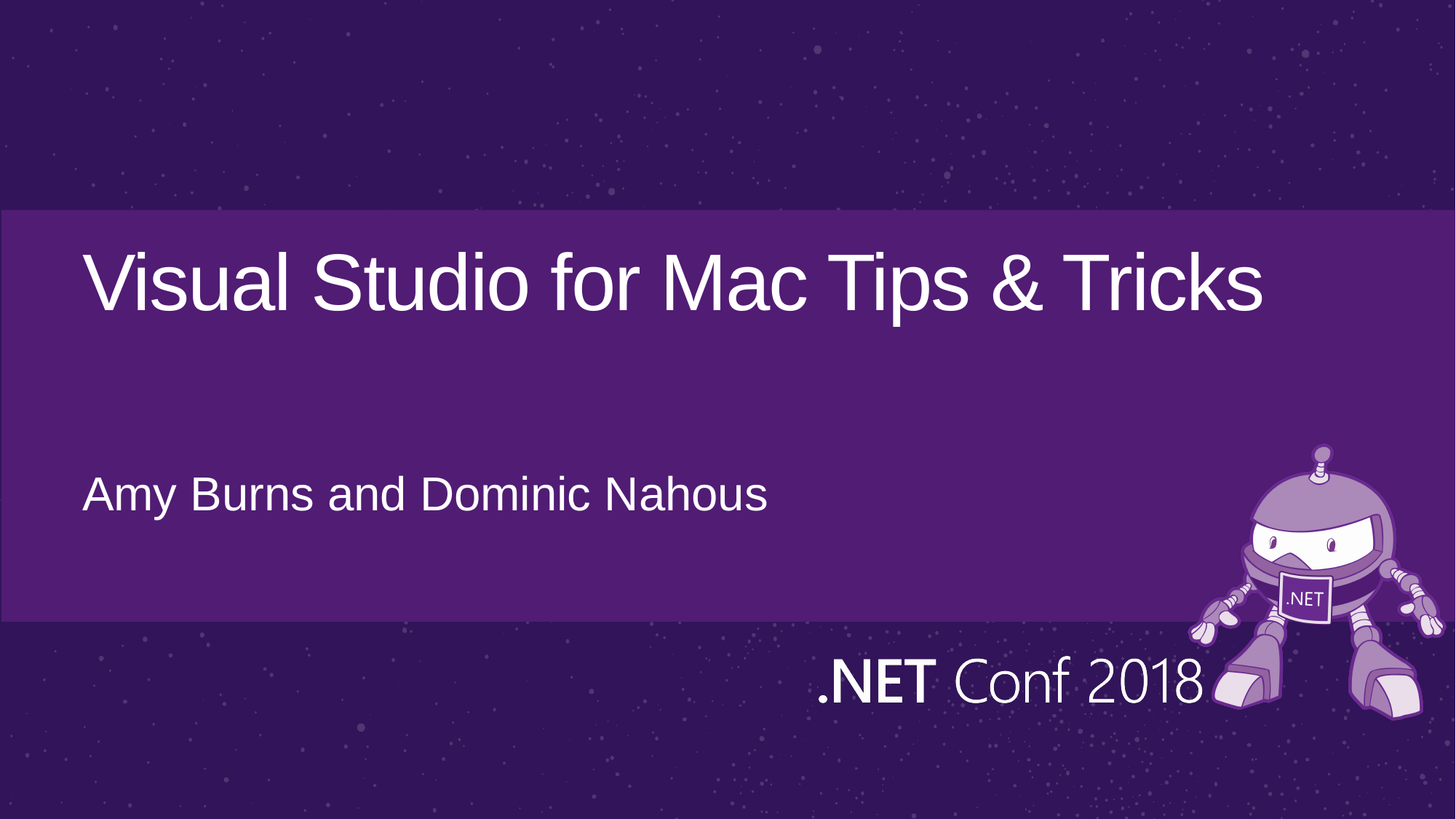

# Visual Studio for Mac Tips & Tricks
Amy Burns and Dominic Nahous